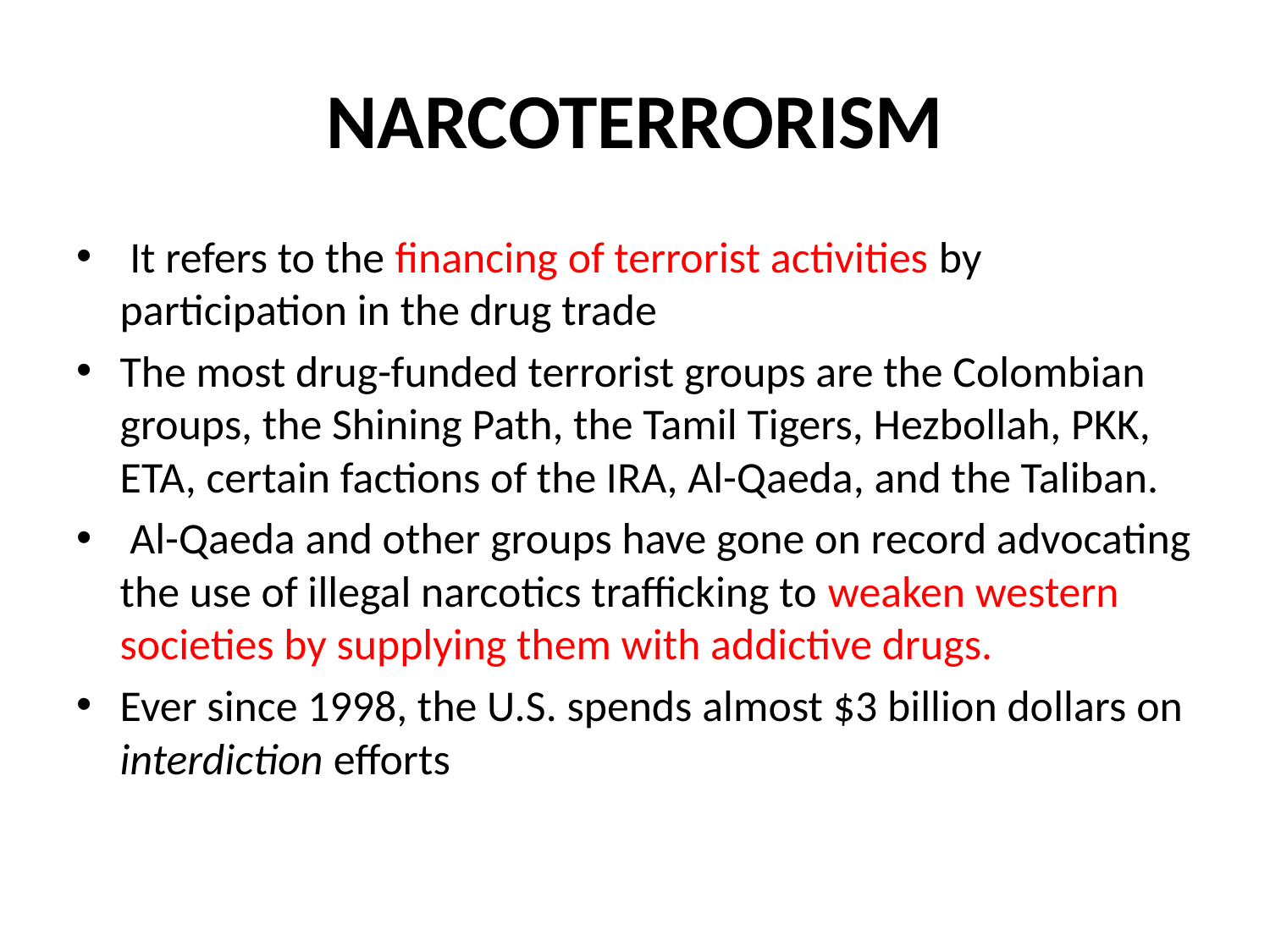

# NARCOTERRORISM
 It refers to the financing of terrorist activities by participation in the drug trade
The most drug-funded terrorist groups are the Colombian groups, the Shining Path, the Tamil Tigers, Hezbollah, PKK, ETA, certain factions of the IRA, Al-Qaeda, and the Taliban.
 Al-Qaeda and other groups have gone on record advocating the use of illegal narcotics trafficking to weaken western societies by supplying them with addictive drugs.
Ever since 1998, the U.S. spends almost $3 billion dollars on interdiction efforts